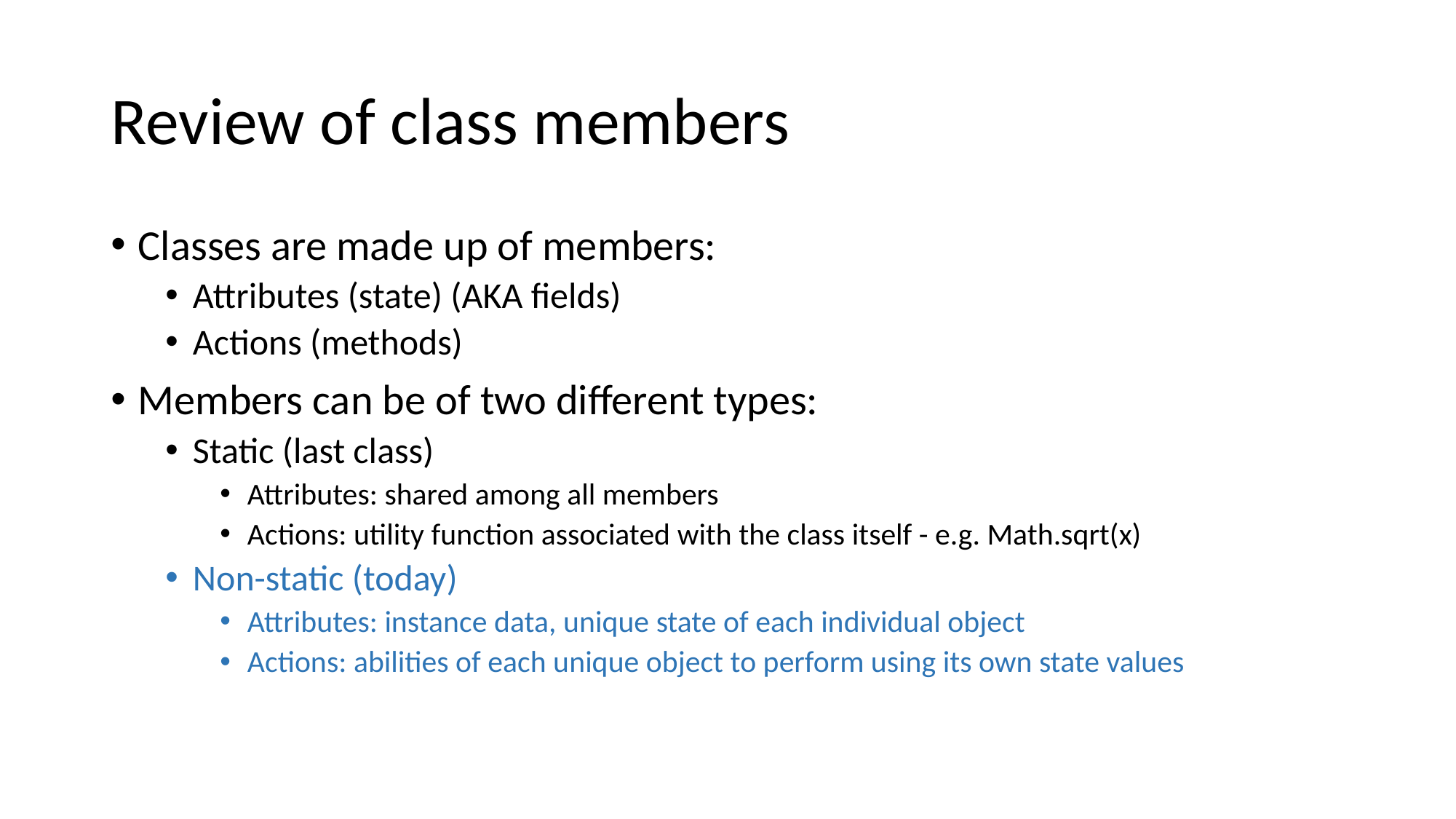

# Review of class members
Classes are made up of members:
Attributes (state) (AKA fields)
Actions (methods)
Members can be of two different types:
Static (last class)
Attributes: shared among all members
Actions: utility function associated with the class itself - e.g. Math.sqrt(x)
Non-static (today)
Attributes: instance data, unique state of each individual object
Actions: abilities of each unique object to perform using its own state values